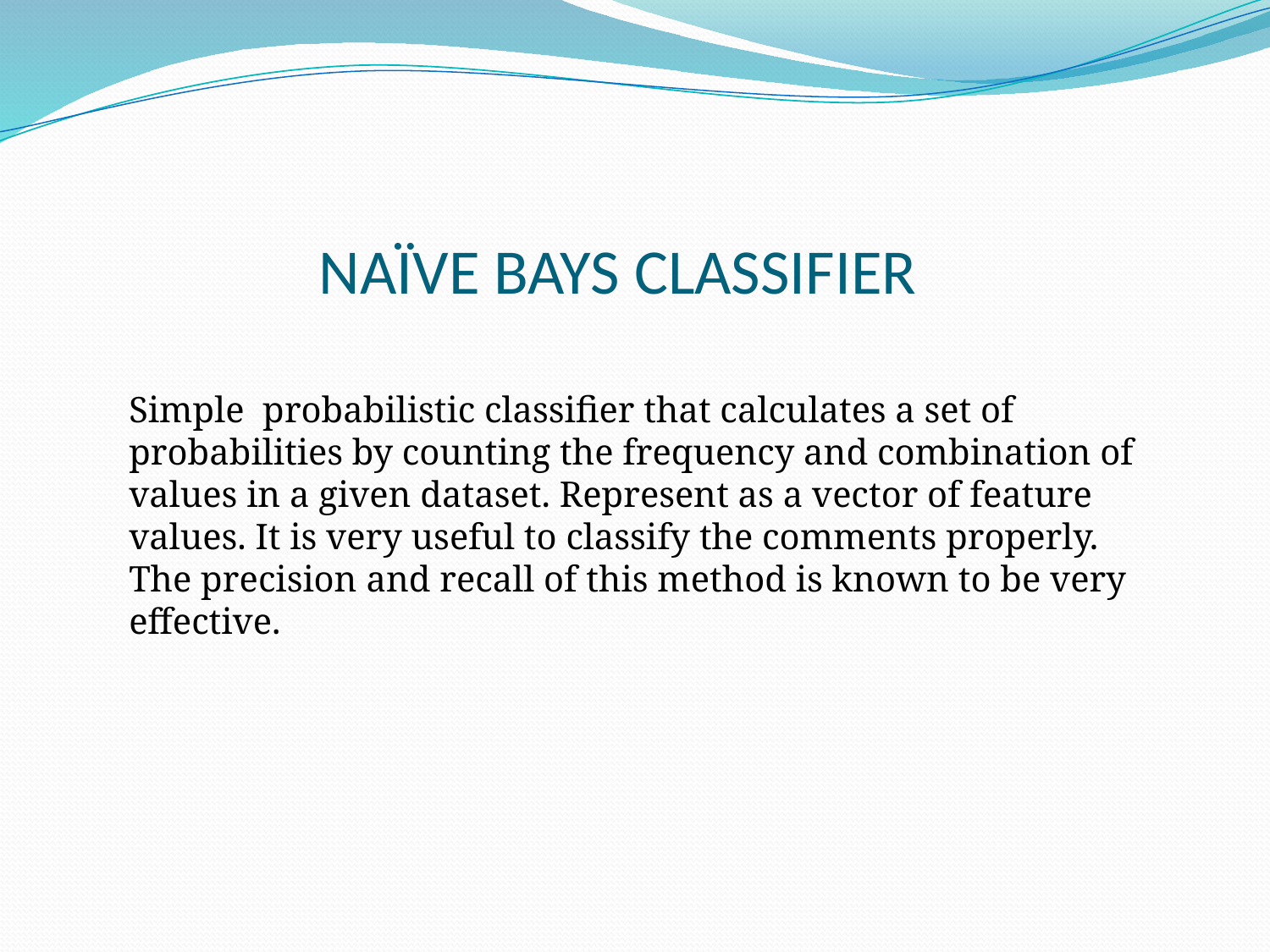

# NAÏVE BAYS CLASSIFIER
Simple  probabilistic classifier that calculates a set of probabilities by counting the frequency and combination of values in a given dataset. Represent as a vector of feature values. It is very useful to classify the comments properly. The precision and recall of this method is known to be very effective.